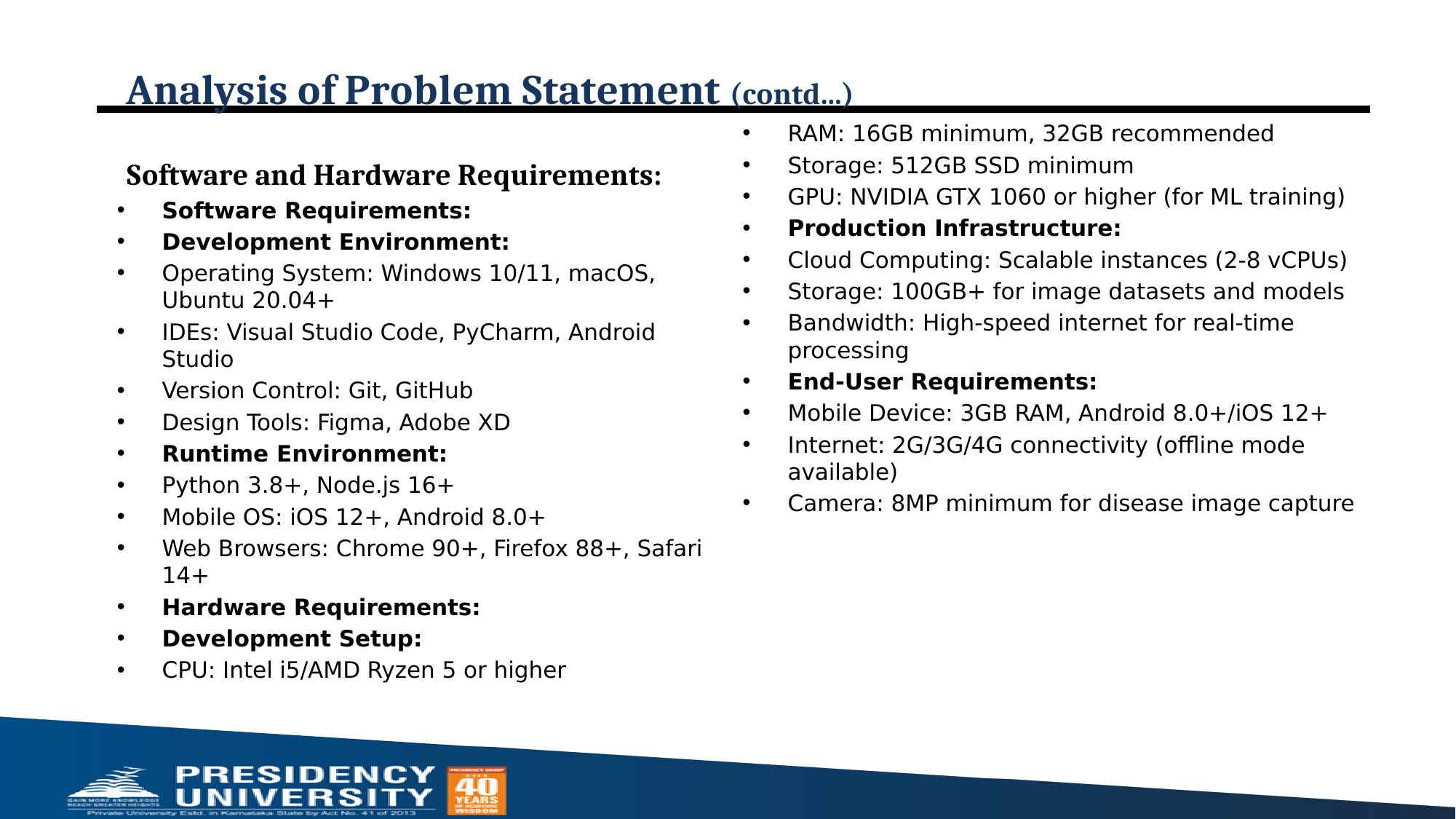

# Analysis of Problem Statement (contd...)
Software and Hardware Requirements:
Software Requirements:
Development Environment:
Operating System: Windows 10/11, macOS, Ubuntu 20.04+
IDEs: Visual Studio Code, PyCharm, Android Studio
Version Control: Git, GitHub
Design Tools: Figma, Adobe XD
Runtime Environment:
Python 3.8+, Node.js 16+
Mobile OS: iOS 12+, Android 8.0+
Web Browsers: Chrome 90+, Firefox 88+, Safari 14+
Hardware Requirements:
Development Setup:
CPU: Intel i5/AMD Ryzen 5 or higher
RAM: 16GB minimum, 32GB recommended
Storage: 512GB SSD minimum
GPU: NVIDIA GTX 1060 or higher (for ML training)
Production Infrastructure:
Cloud Computing: Scalable instances (2-8 vCPUs)
Storage: 100GB+ for image datasets and models
Bandwidth: High-speed internet for real-time processing
End-User Requirements:
Mobile Device: 3GB RAM, Android 8.0+/iOS 12+
Internet: 2G/3G/4G connectivity (offline mode available)
Camera: 8MP minimum for disease image capture